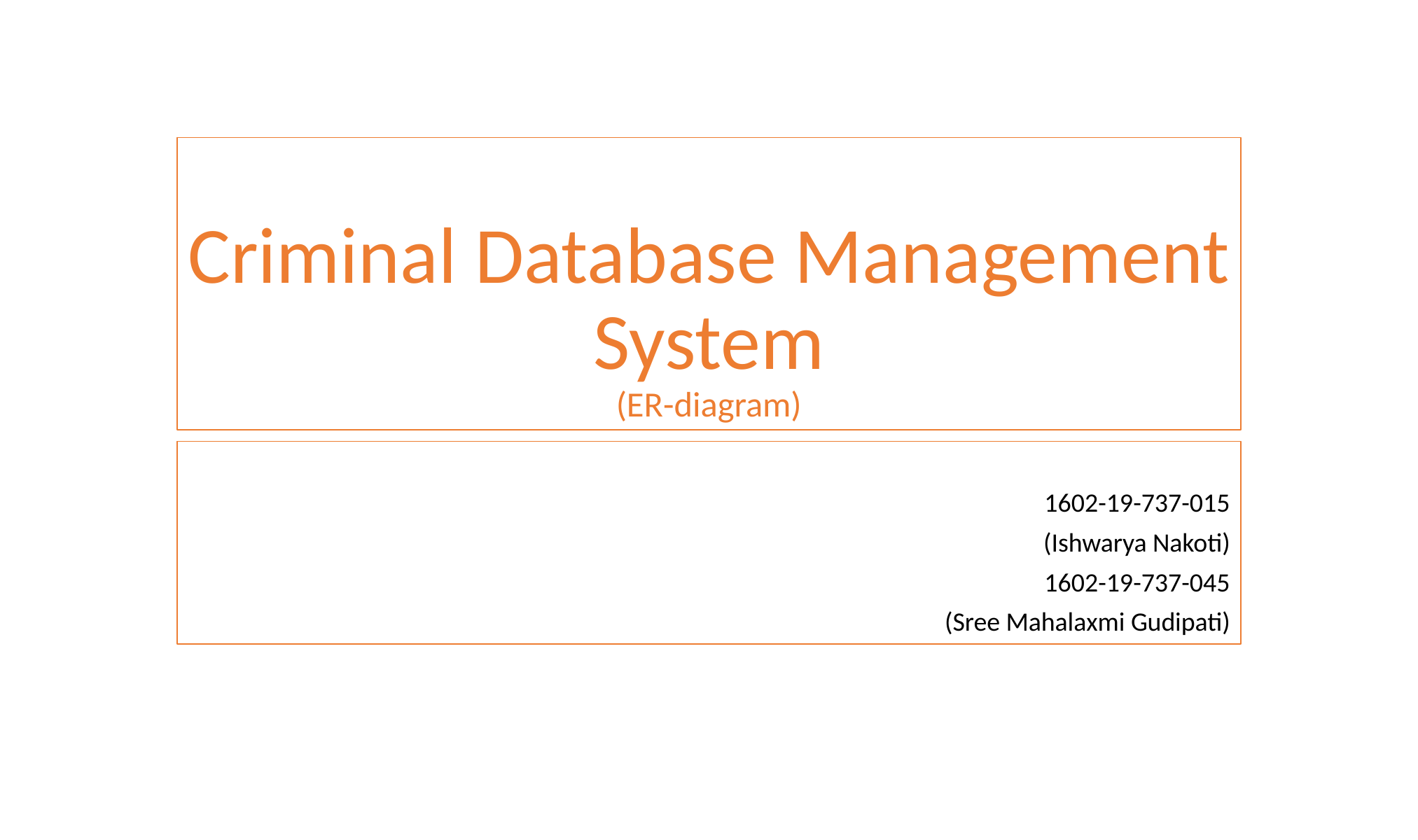

# Criminal Database Management System (ER-diagram)

1602-19-737-015
(Ishwarya Nakoti)
1602-19-737-045
(Sree Mahalaxmi Gudipati)